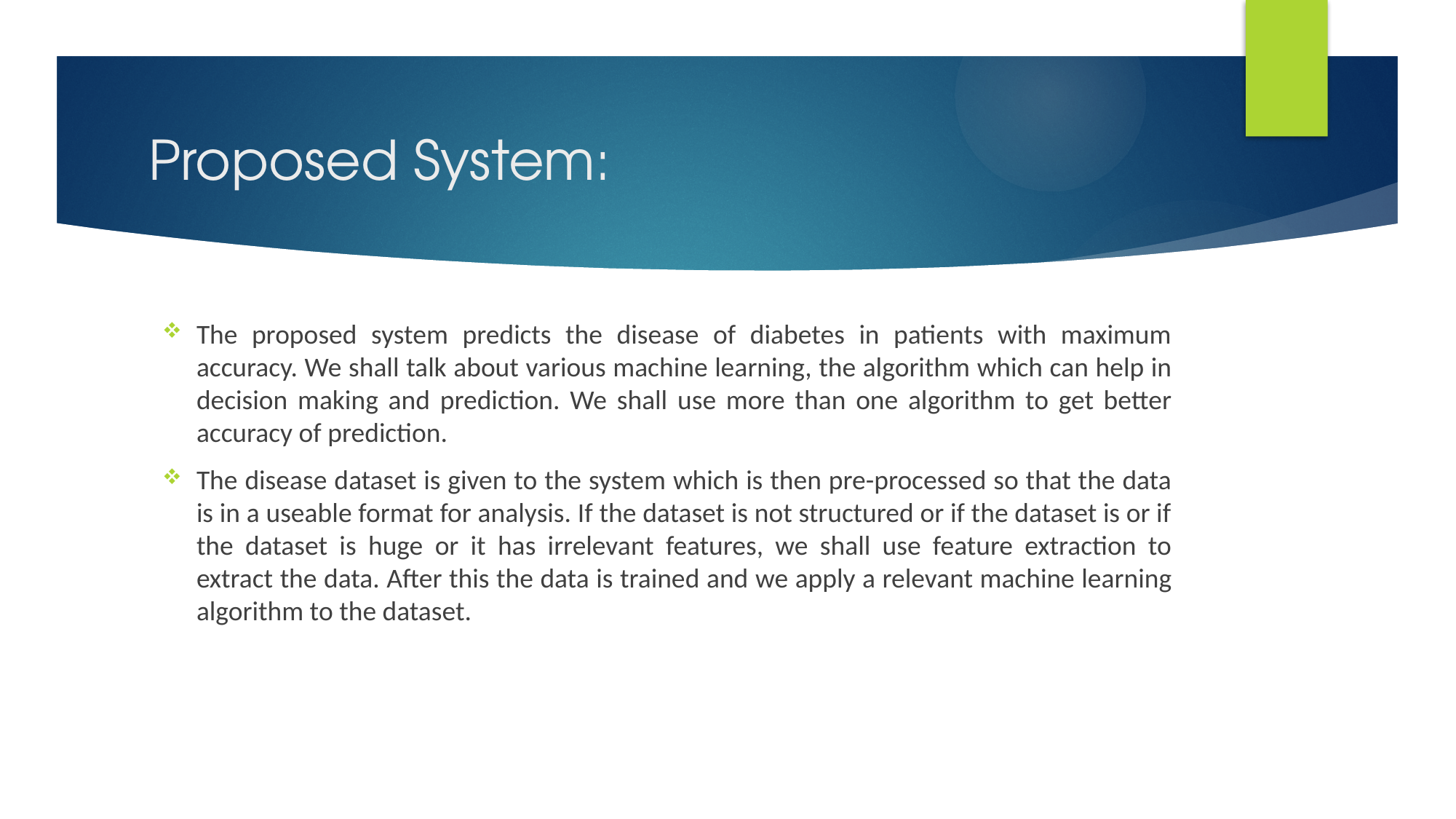

# Proposed System:
The proposed system predicts the disease of diabetes in patients with maximum accuracy. We shall talk about various machine learning, the algorithm which can help in decision making and prediction. We shall use more than one algorithm to get better accuracy of prediction.
The disease dataset is given to the system which is then pre-processed so that the data is in a useable format for analysis. If the dataset is not structured or if the dataset is or if the dataset is huge or it has irrelevant features, we shall use feature extraction to extract the data. After this the data is trained and we apply a relevant machine learning algorithm to the dataset.